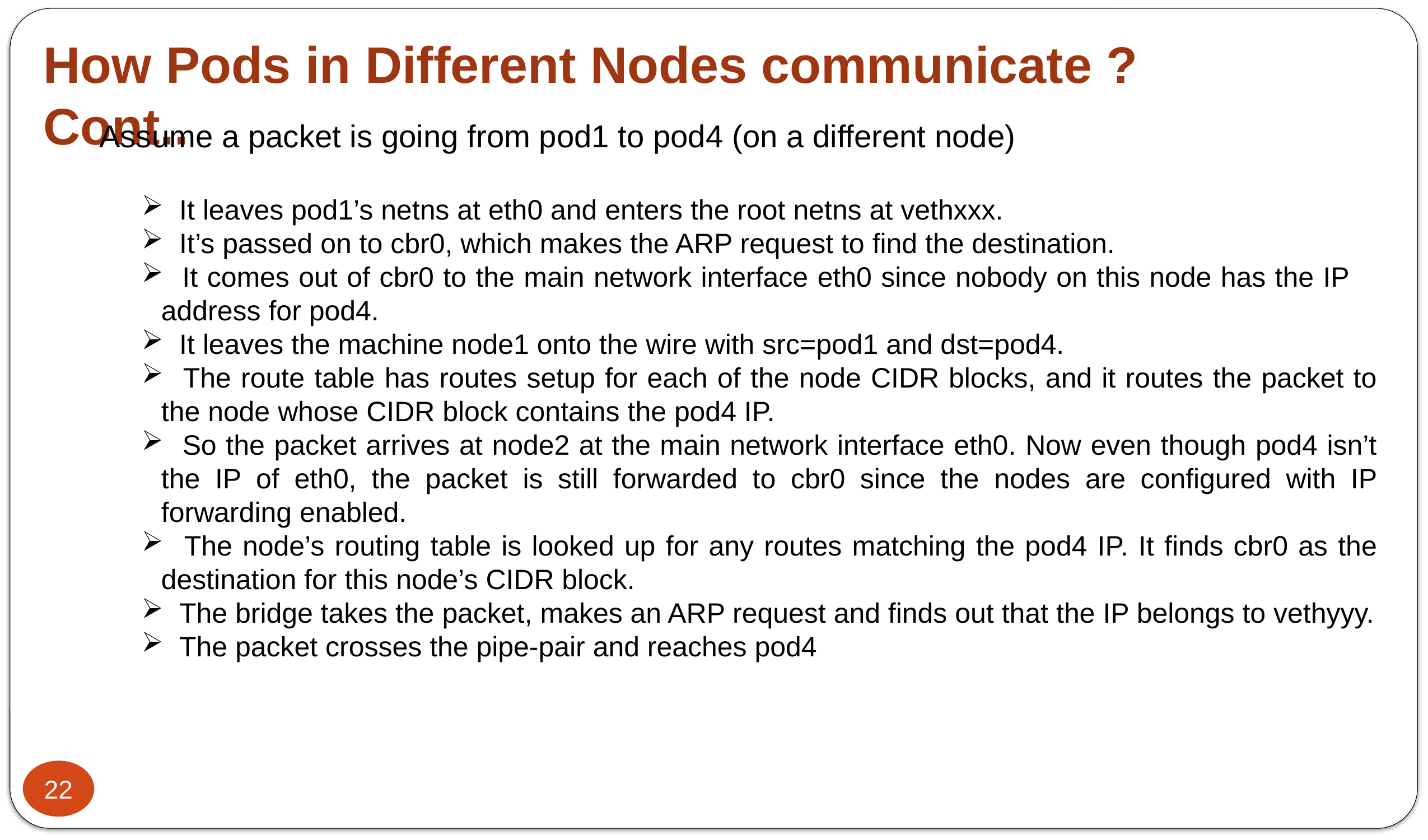

How Pods in Different Nodes communicate ? Cont..
Assume a packet is going from pod1 to pod4 (on a different node)

  It leaves pod1’s netns at eth0 and enters the root netns at vethxxx.
  It’s passed on to cbr0, which makes the ARP request to find the destination.
  It comes out of cbr0 to the main network interface eth0 since nobody on this node has the IP    address for pod4.
  It leaves the machine node1 onto the wire with src=pod1 and dst=pod4.
  The route table has routes setup for each of the node CIDR blocks, and it routes the packet to the node whose CIDR block contains the pod4 IP.
  So the packet arrives at node2 at the main network interface eth0. Now even though pod4 isn’t the IP of eth0, the packet is still forwarded to cbr0 since the nodes are configured with IP forwarding enabled.
  The node’s routing table is looked up for any routes matching the pod4 IP. It finds cbr0 as the destination for this node’s CIDR block.
  The bridge takes the packet, makes an ARP request and finds out that the IP belongs to vethyyy.
  The packet crosses the pipe-pair and reaches pod4
22